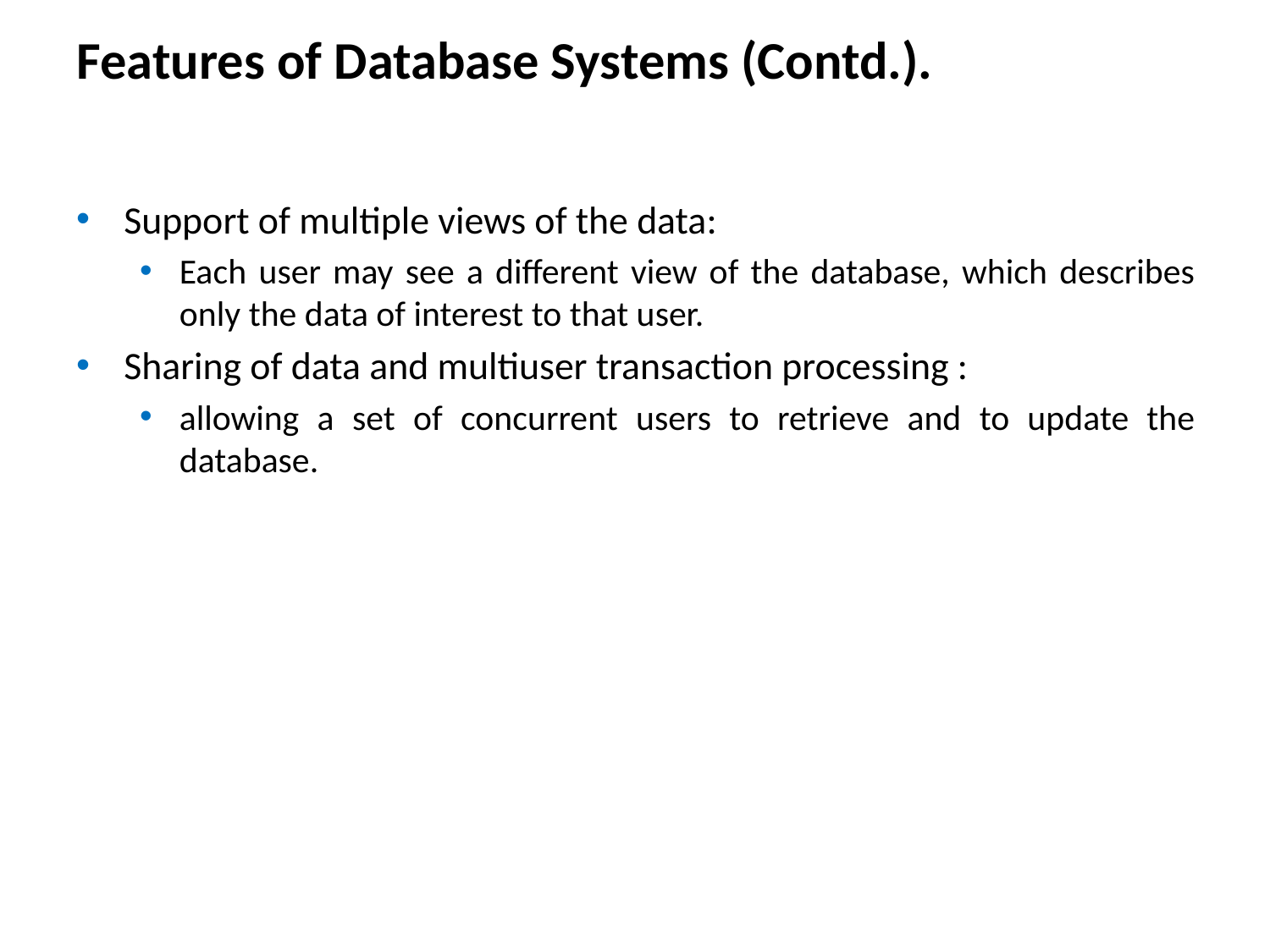

Features of Database Systems (Contd.).
Support of multiple views of the data:
Each user may see a different view of the database, which describes only the data of interest to that user.
Sharing of data and multiuser transaction processing :
allowing a set of concurrent users to retrieve and to update the database.